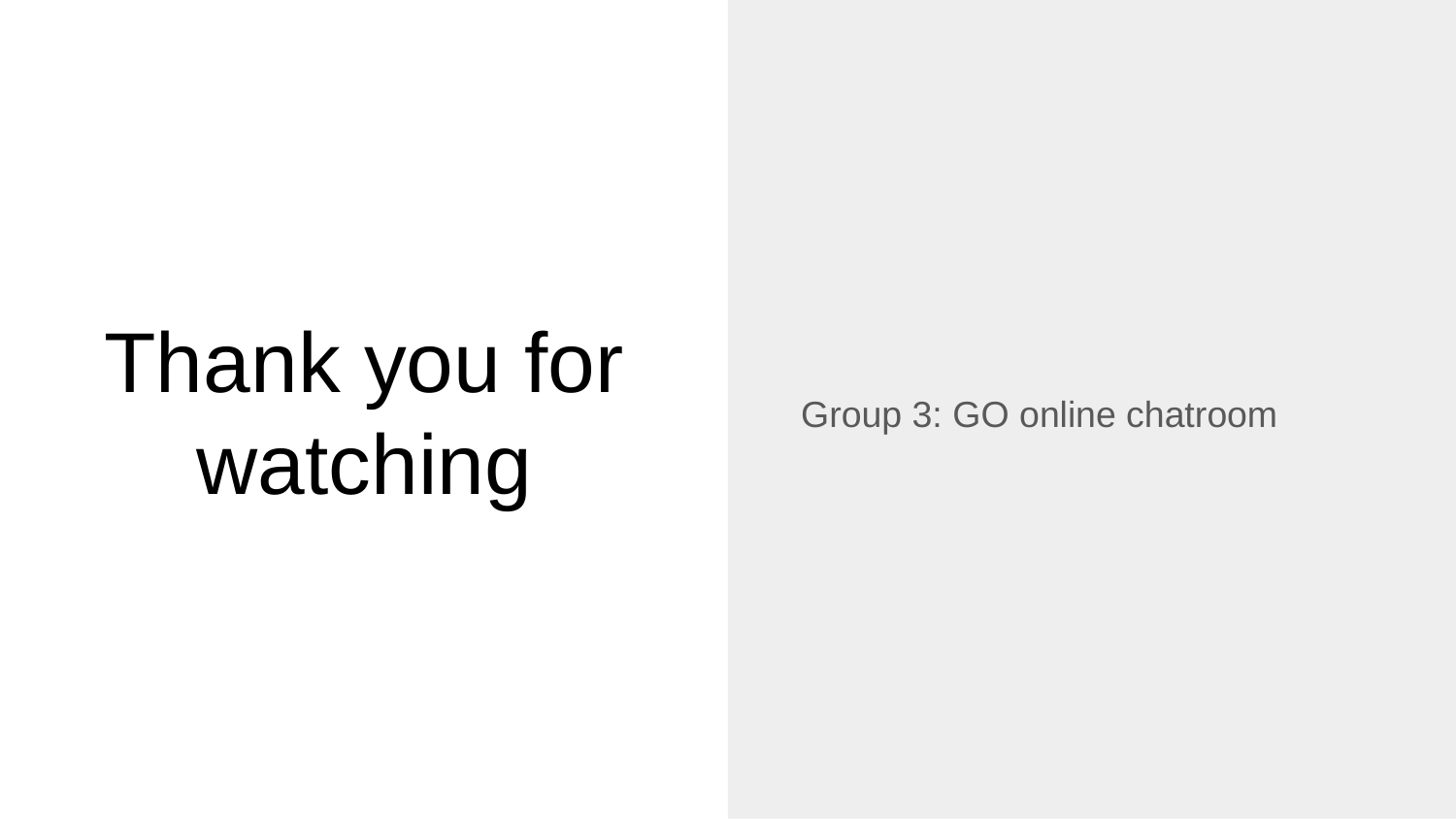

Group 3: GO online chatroom
# Thank you for watching